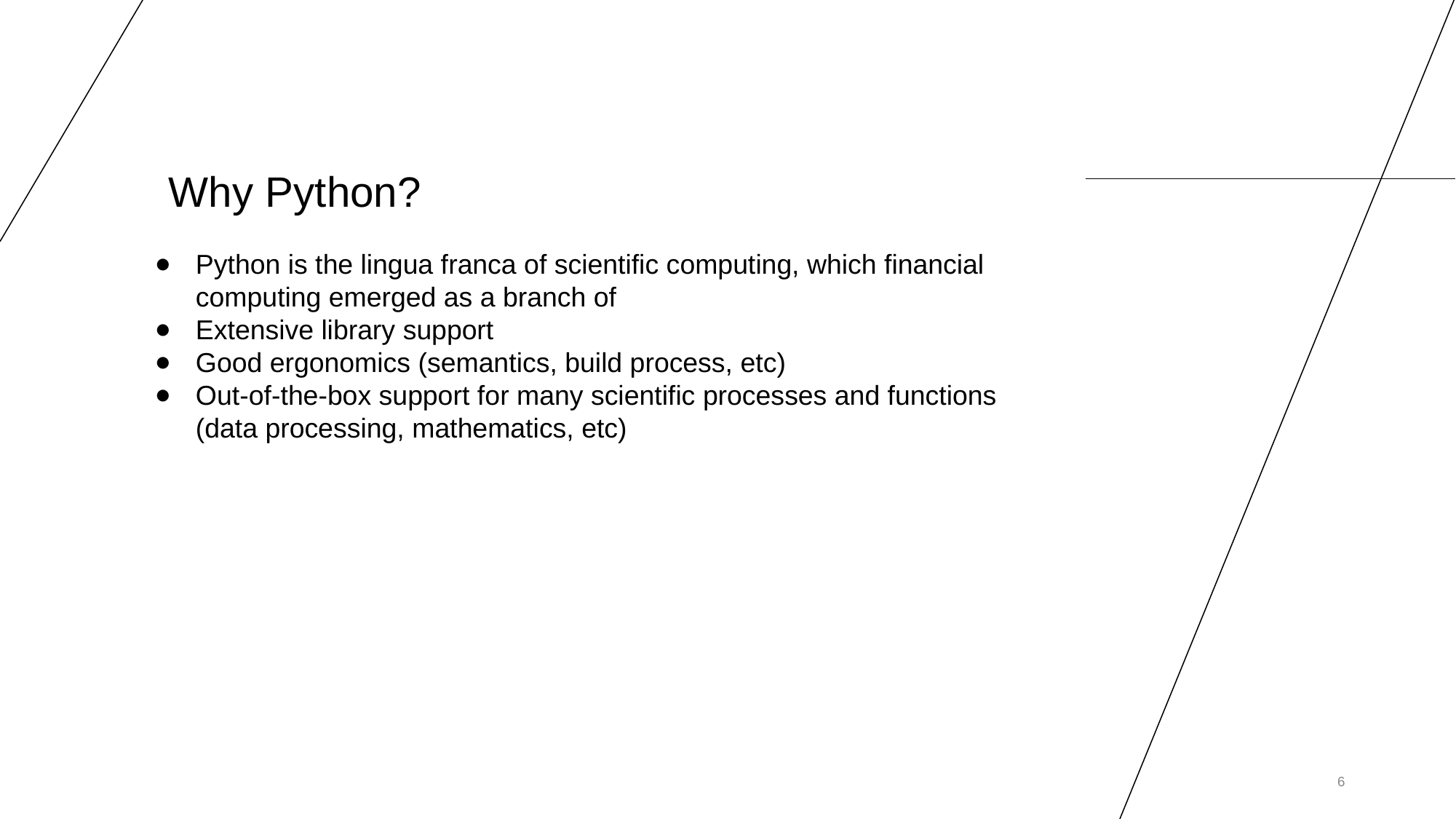

# Why Python?
Python is the lingua franca of scientific computing, which financial computing emerged as a branch of
Extensive library support
Good ergonomics (semantics, build process, etc)
Out-of-the-box support for many scientific processes and functions (data processing, mathematics, etc)

6